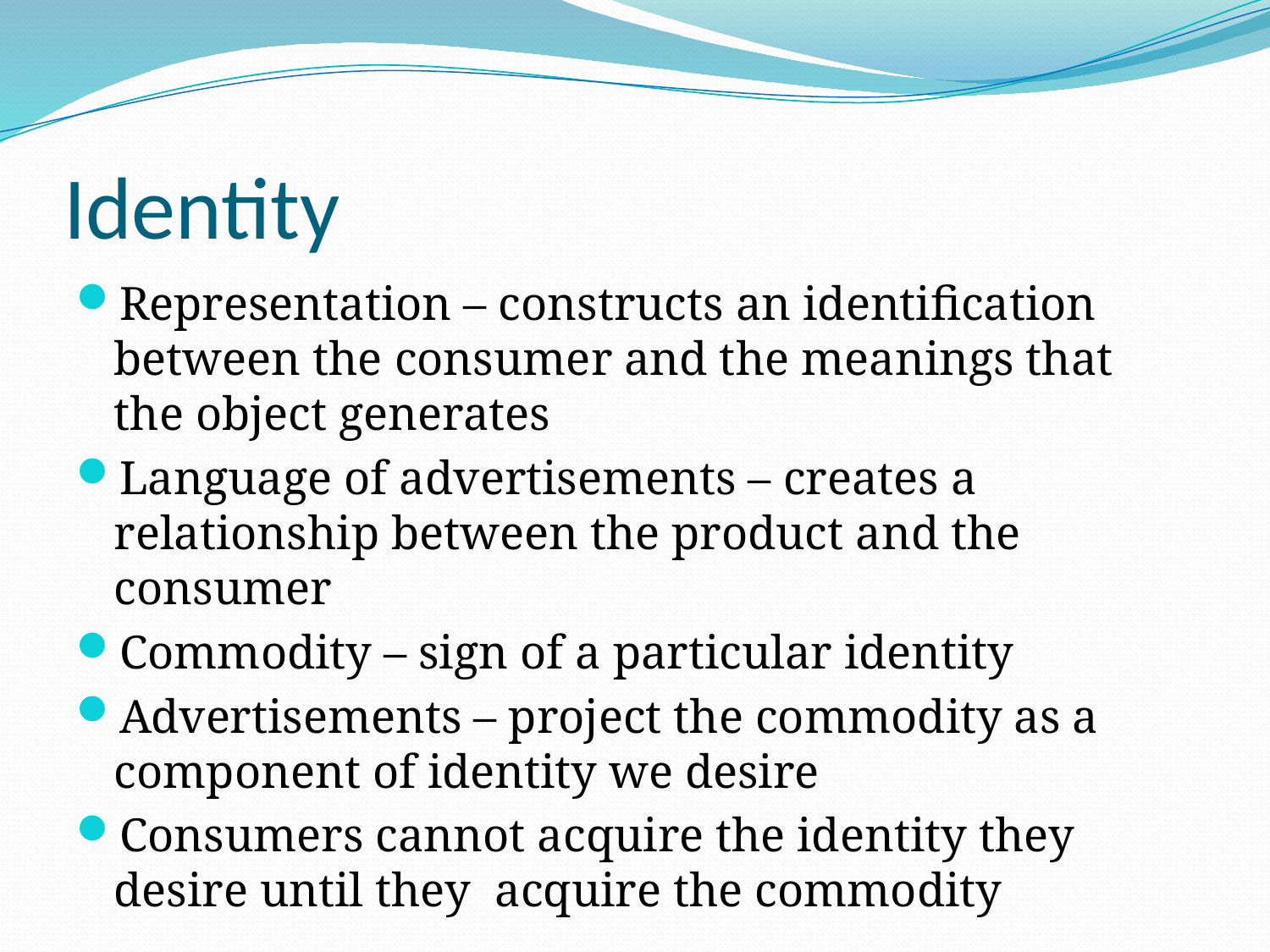

# Identity
Representation – constructs an identification between the consumer and the meanings that the object generates
Language of advertisements – creates a relationship between the product and the consumer
Commodity – sign of a particular identity
Advertisements – project the commodity as a component of identity we desire
Consumers cannot acquire the identity they desire until they  acquire the commodity